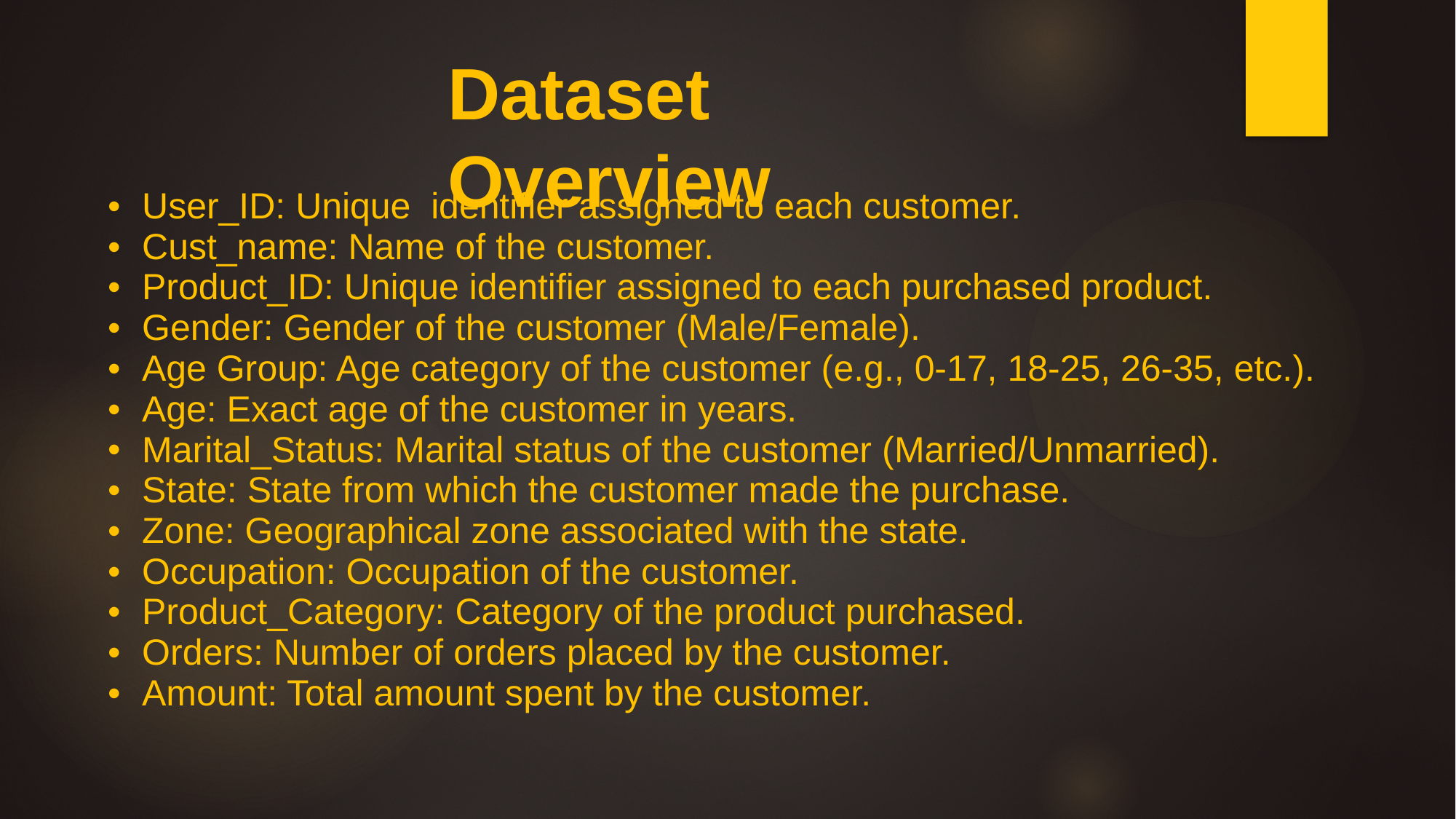

Dataset Overview
| User\_ID: Unique identifier assigned to each customer. Cust\_name: Name of the customer. Product\_ID: Unique identifier assigned to each purchased product. Gender: Gender of the customer (Male/Female). Age Group: Age category of the customer (e.g., 0-17, 18-25, 26-35, etc.). Age: Exact age of the customer in years. Marital\_Status: Marital status of the customer (Married/Unmarried). State: State from which the customer made the purchase. Zone: Geographical zone associated with the state. Occupation: Occupation of the customer. Product\_Category: Category of the product purchased. Orders: Number of orders placed by the customer. Amount: Total amount spent by the customer. |
| --- |